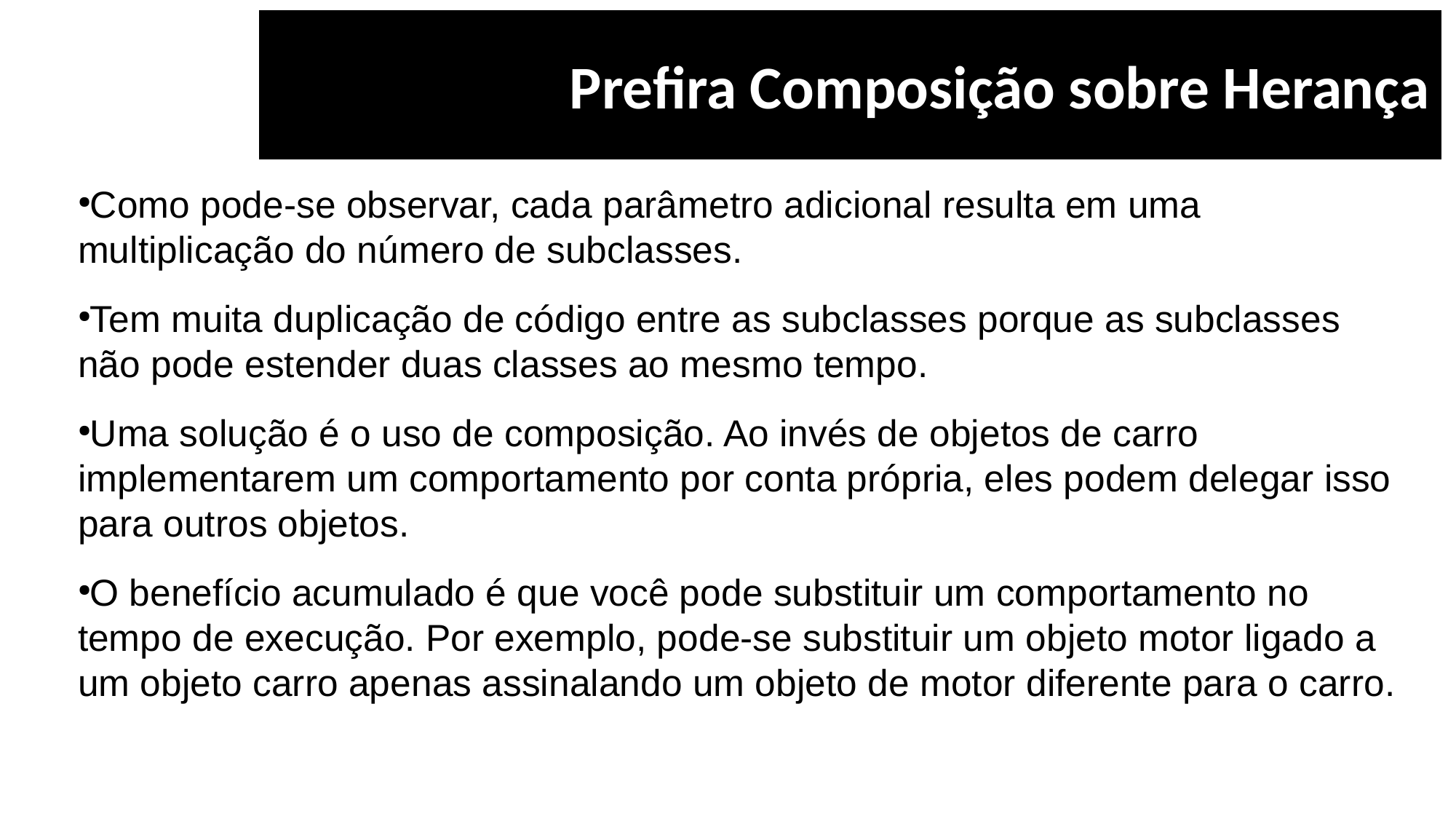

Prefira Composição sobre Herança
Como pode-se observar, cada parâmetro adicional resulta em uma multiplicação do número de subclasses.
Tem muita duplicação de código entre as subclasses porque as subclasses não pode estender duas classes ao mesmo tempo.
Uma solução é o uso de composição. Ao invés de objetos de carro implementarem um comportamento por conta própria, eles podem delegar isso para outros objetos.
O benefício acumulado é que você pode substituir um comportamento no tempo de execução. Por exemplo, pode-se substituir um objeto motor ligado a um objeto carro apenas assinalando um objeto de motor diferente para o carro.